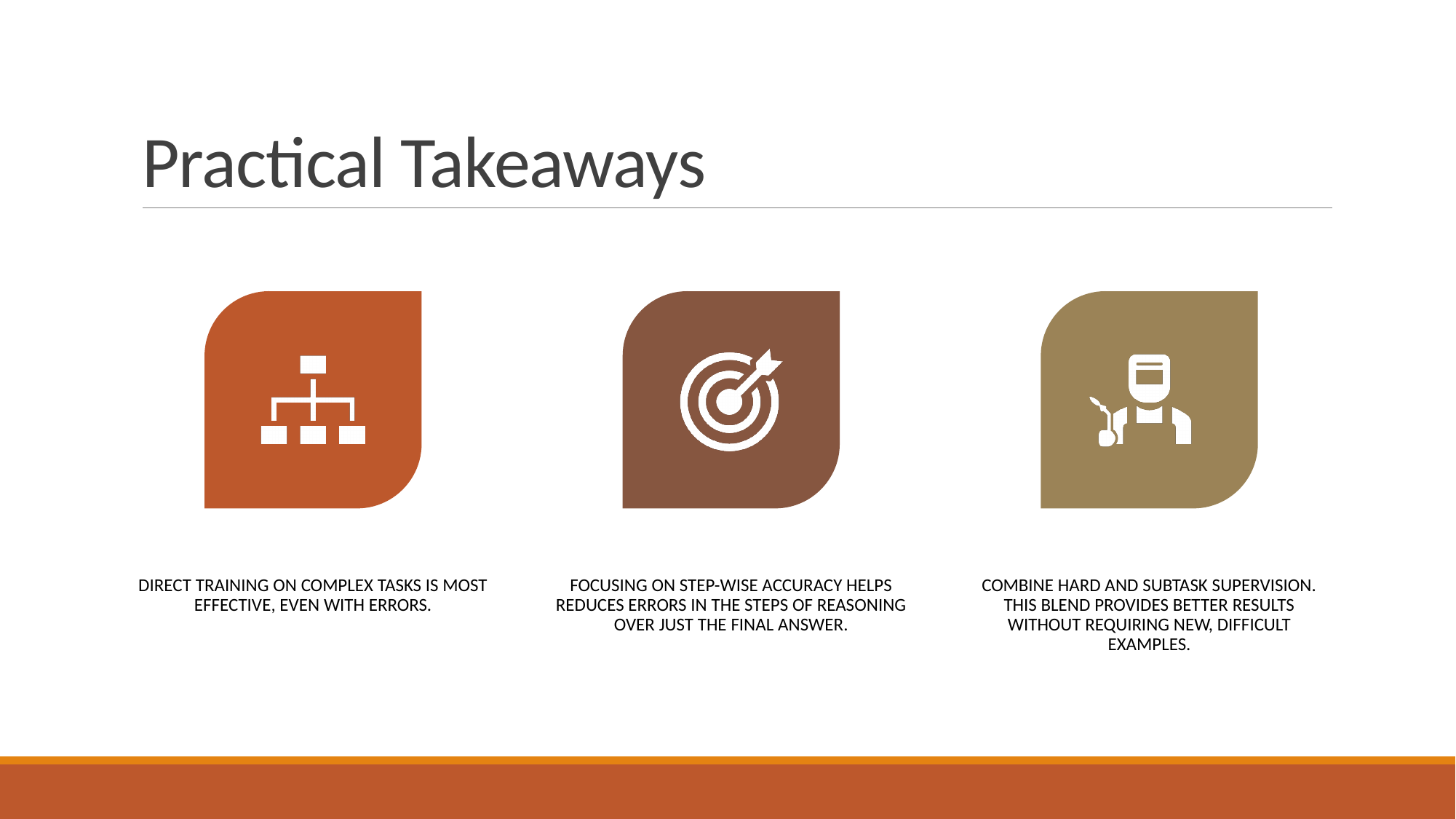

# Practical Takeaways
Direct training on complex tasks is most effective, even with errors.
Focusing on Step-wise Accuracy helps reduces errors in the steps of reasoning over just the final answer.
Combine Hard and Subtask Supervision. This blend provides better results without requiring new, difficult examples.